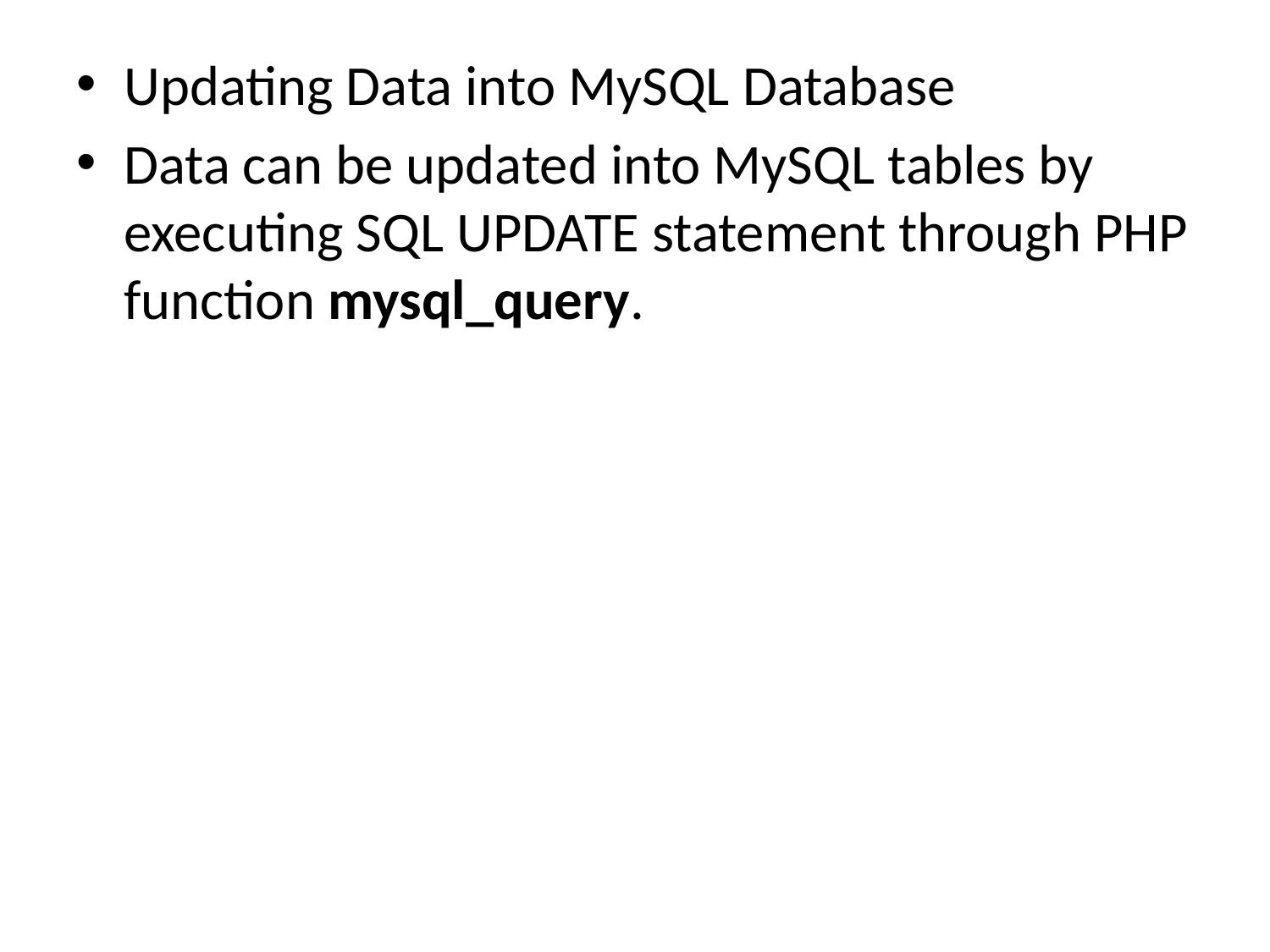

Updating Data into MySQL Database
Data can be updated into MySQL tables by executing SQL UPDATE statement through PHP function mysql_query.